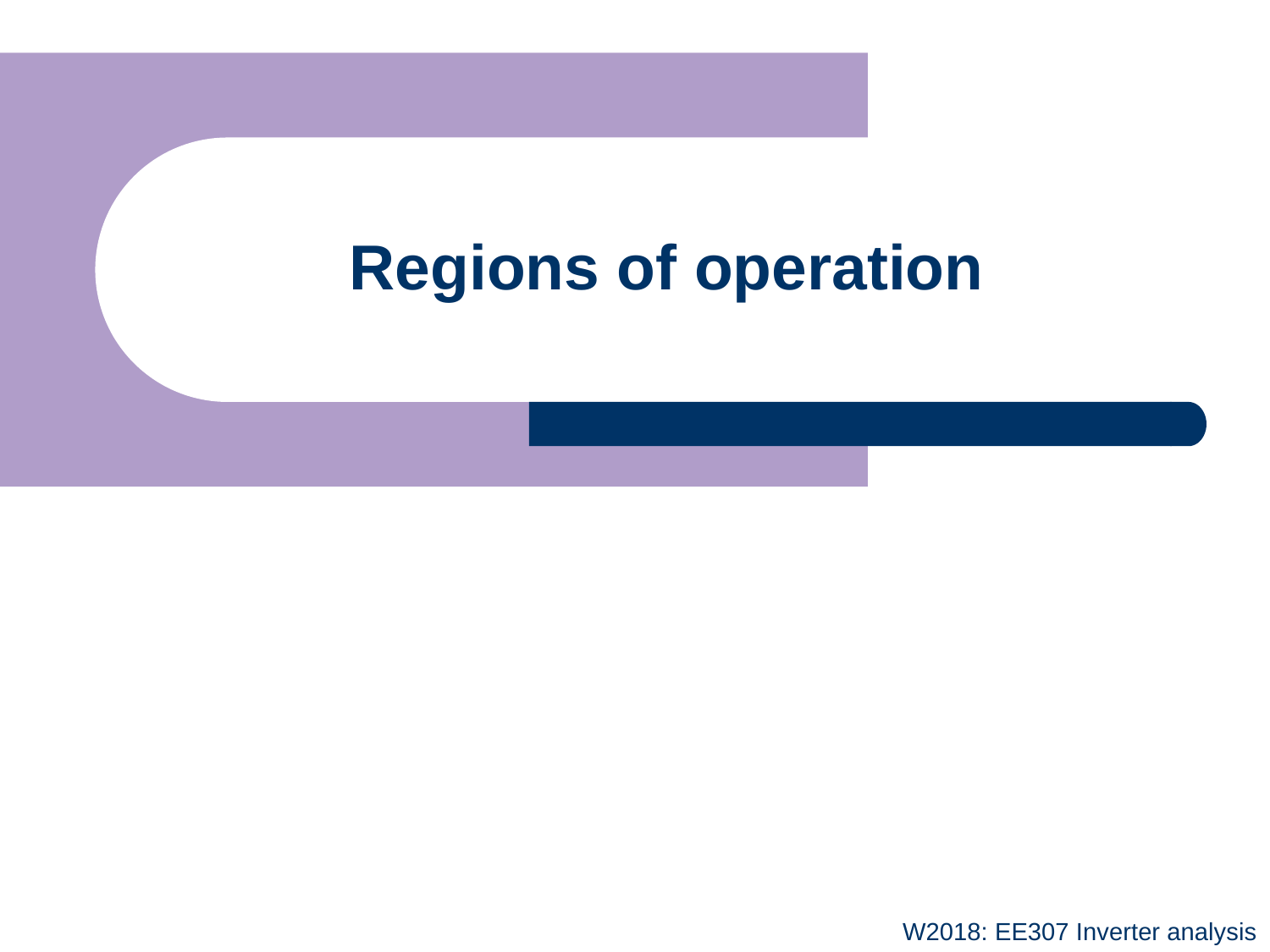

# Regions of operation

23
W2018: EE307 Inverter analysis